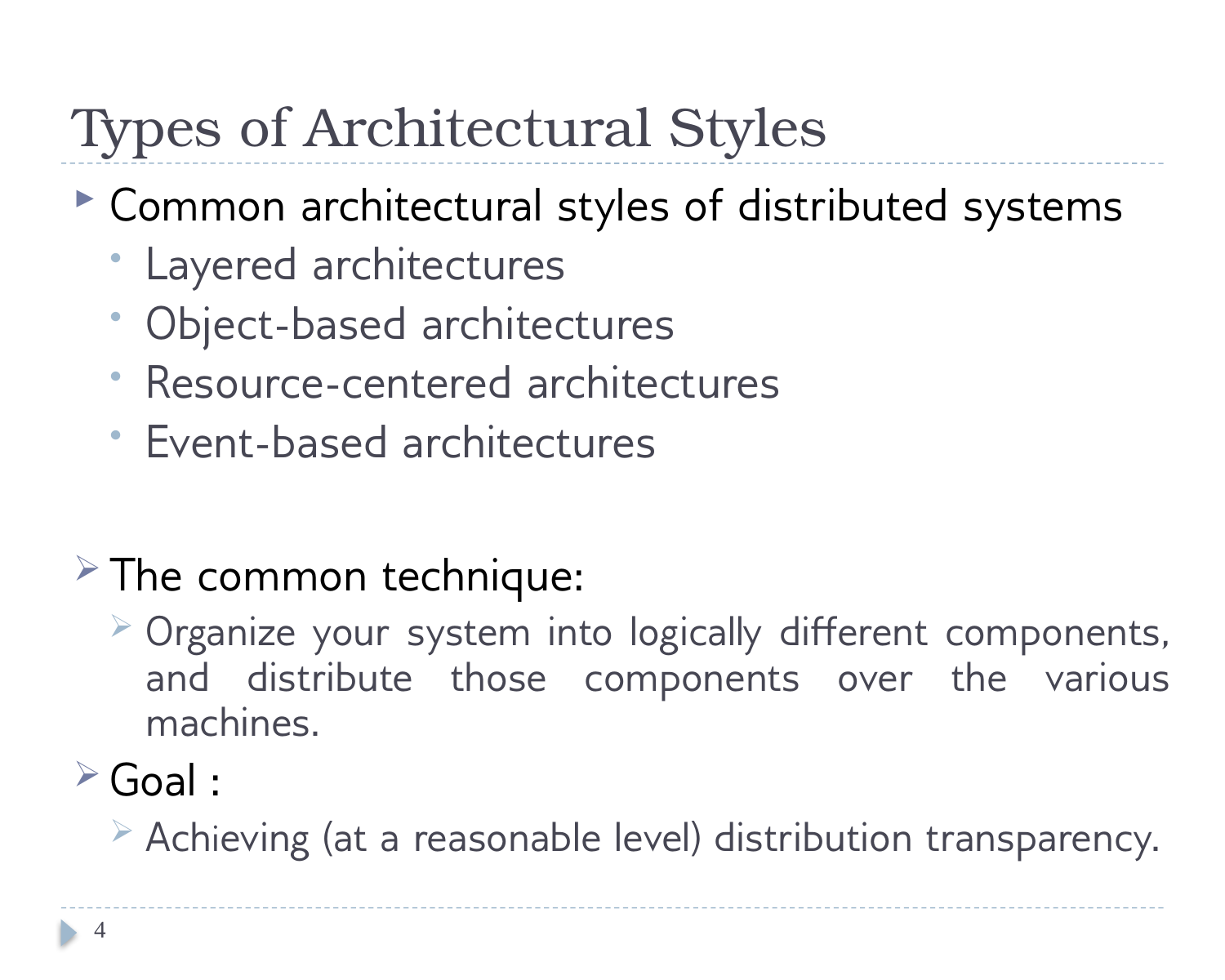

# Types of Architectural Styles
Common architectural styles of distributed systems
Layered architectures
Object-based architectures
Resource-centered architectures
Event-based architectures

The common technique:
Organize your system into logically different components, and distribute those components over the various machines.
Goal :
Achieving (at a reasonable level) distribution transparency.
4